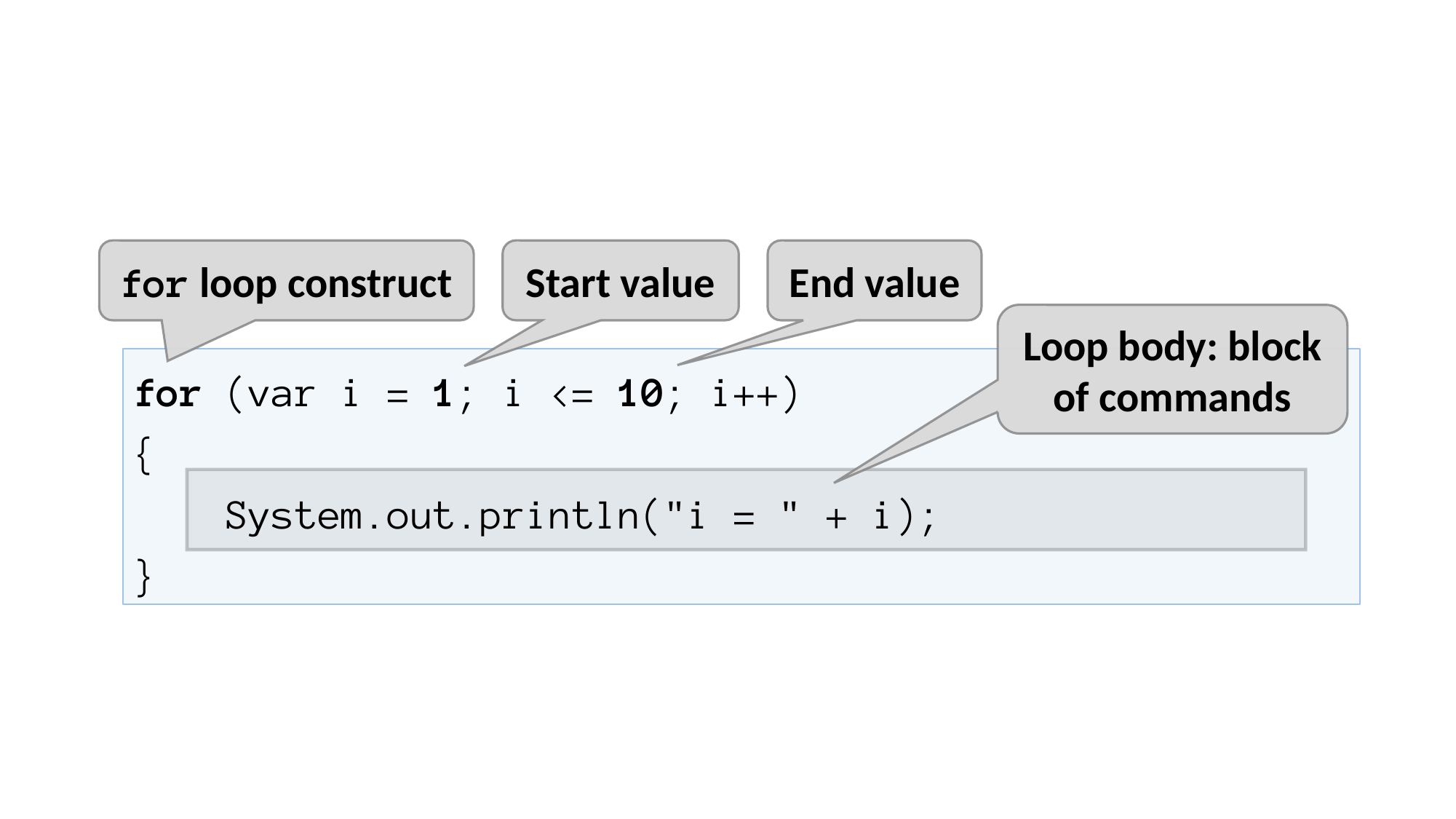

for loop construct
Start value
End value
Loop body: block of commands
for (var i = 1; i <= 10; i++)
{
    System.out.println("i = " + i);
}